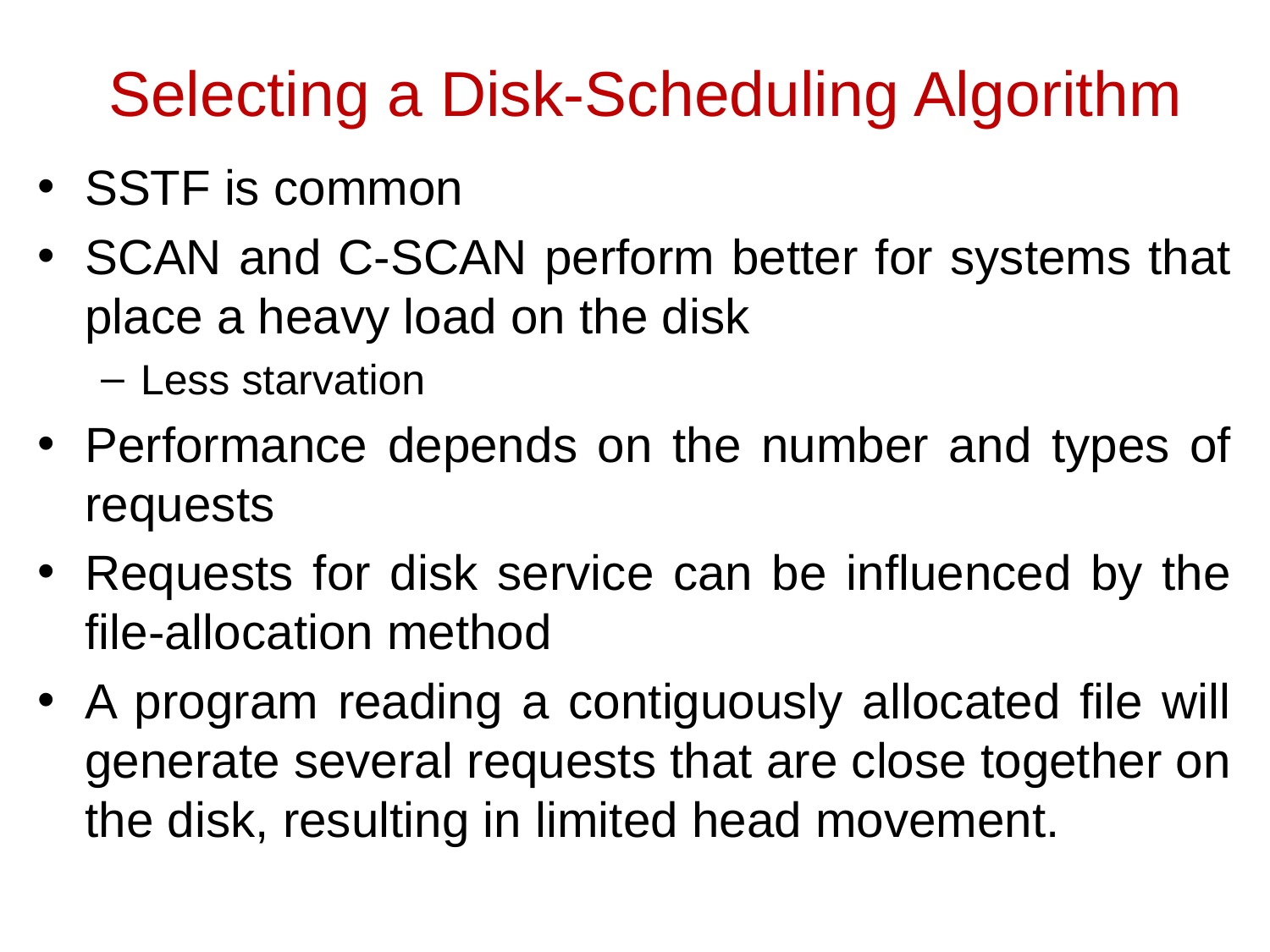

Selecting a Disk-Scheduling Algorithm
SSTF is common
SCAN and C-SCAN perform better for systems that place a heavy load on the disk
Less starvation
Performance depends on the number and types of requests
Requests for disk service can be influenced by the file-allocation method
A program reading a contiguously allocated file will generate several requests that are close together on the disk, resulting in limited head movement.